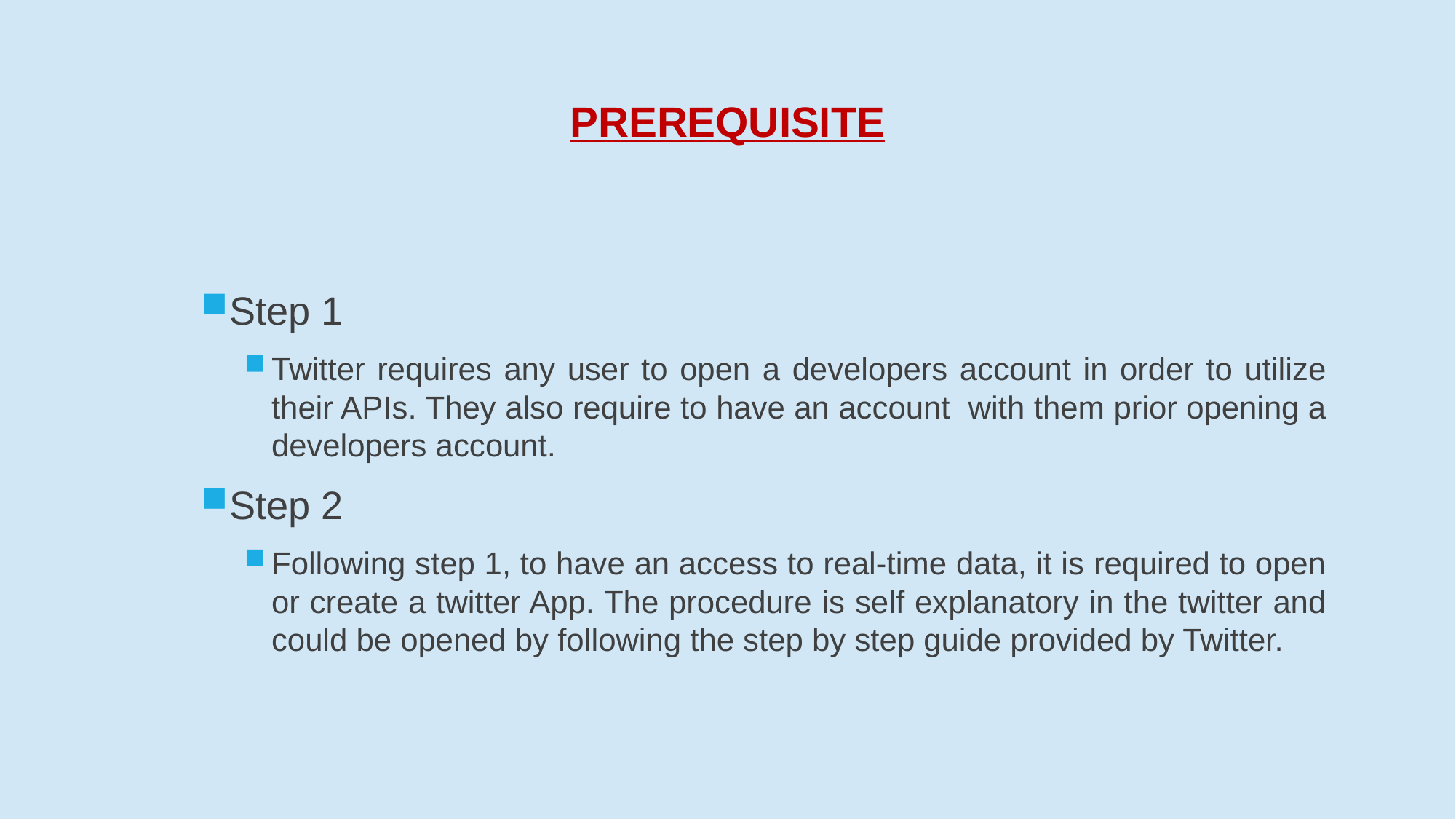

# Prerequisite

Step 1
Twitter requires any user to open a developers account in order to utilize their APIs. They also require to have an account  with them prior opening a developers account.
Step 2
Following step 1, to have an access to real-time data, it is required to open or create a twitter App. The procedure is self explanatory in the twitter and could be opened by following the step by step guide provided by Twitter.